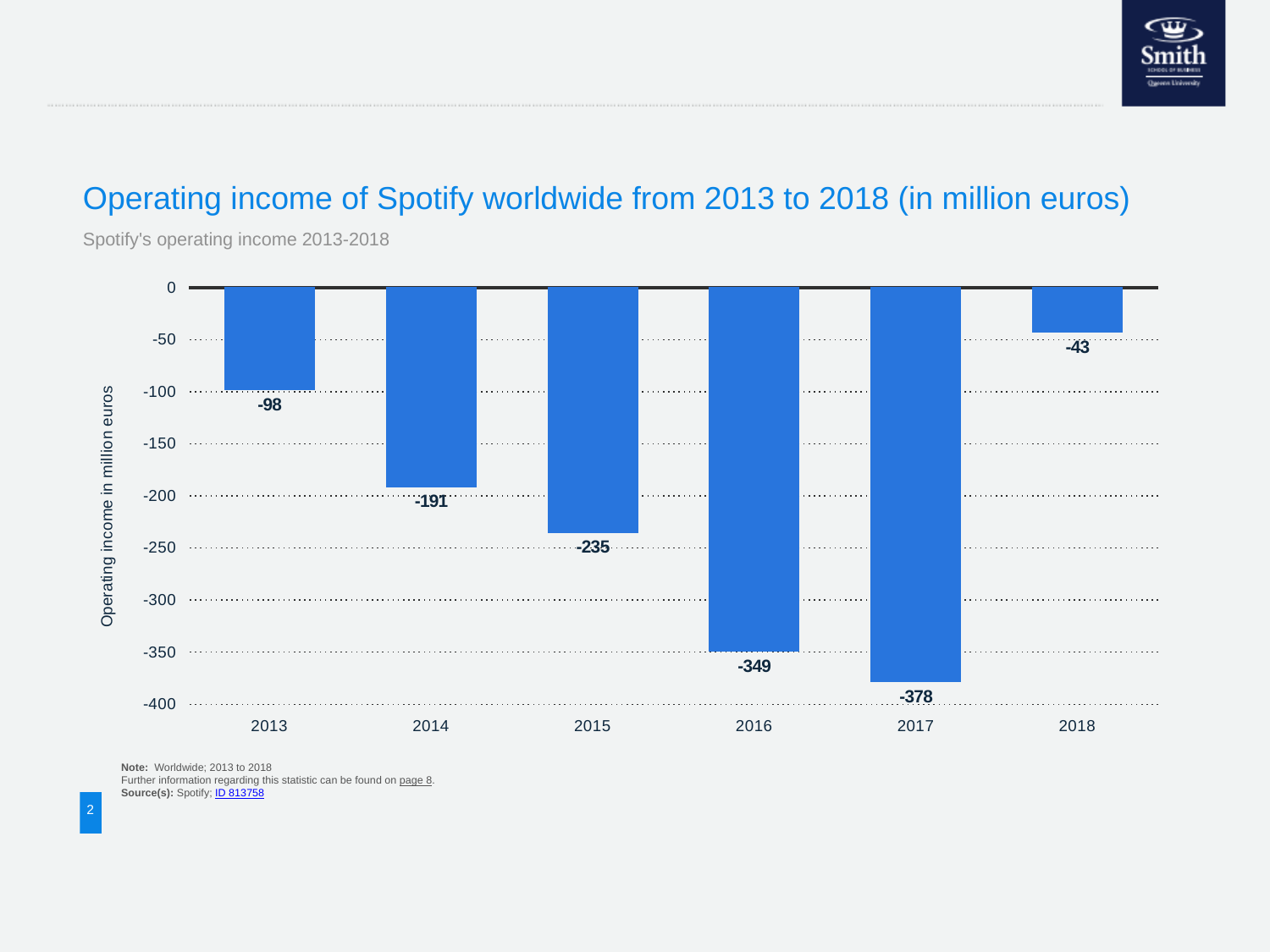

Operating income of Spotify worldwide from 2013 to 2018 (in million euros)
Spotify's operating income 2013-2018

### Chart

| Category | Operating income in million euros |
|---|---|
| 2013 | -98.0 |
| 2014 | -191.0 |
| 2015 | -235.0 |
| 2016 | -349.0 |
| 2017 | -378.0 |
| 2018 | -43.0 |
Note:  Worldwide; 2013 to 2018
Further information regarding this statistic can be found on page 8.
Source(s): Spotify; ID 813758

2